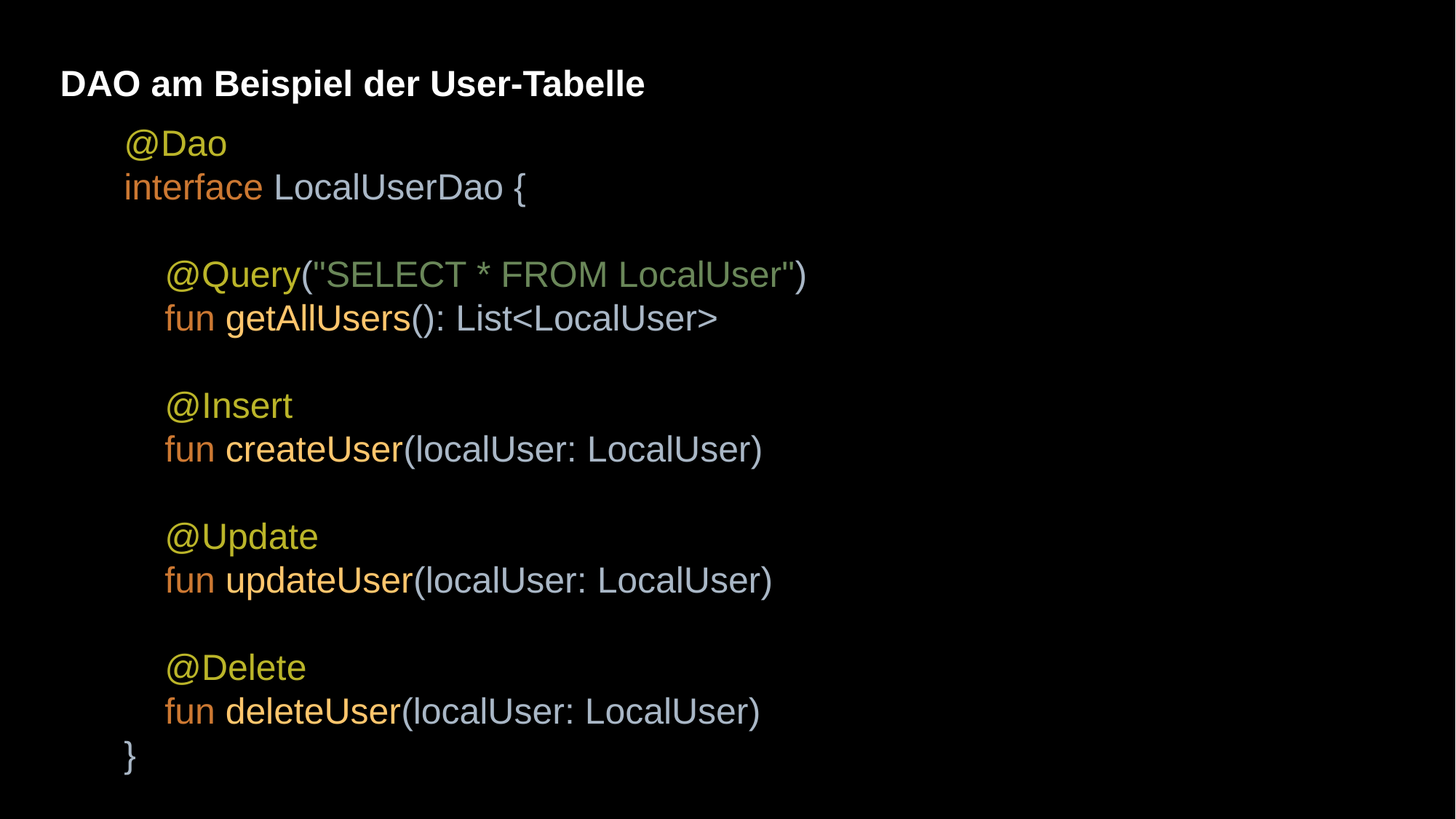

DAO am Beispiel der User-Tabelle
@Dao
interface LocalUserDao {
    @Query("SELECT * FROM LocalUser")
    fun getAllUsers(): List<LocalUser>
    @Insert
    fun createUser(localUser: LocalUser)
    @Update
    fun updateUser(localUser: LocalUser)
    @Delete
    fun deleteUser(localUser: LocalUser)
}